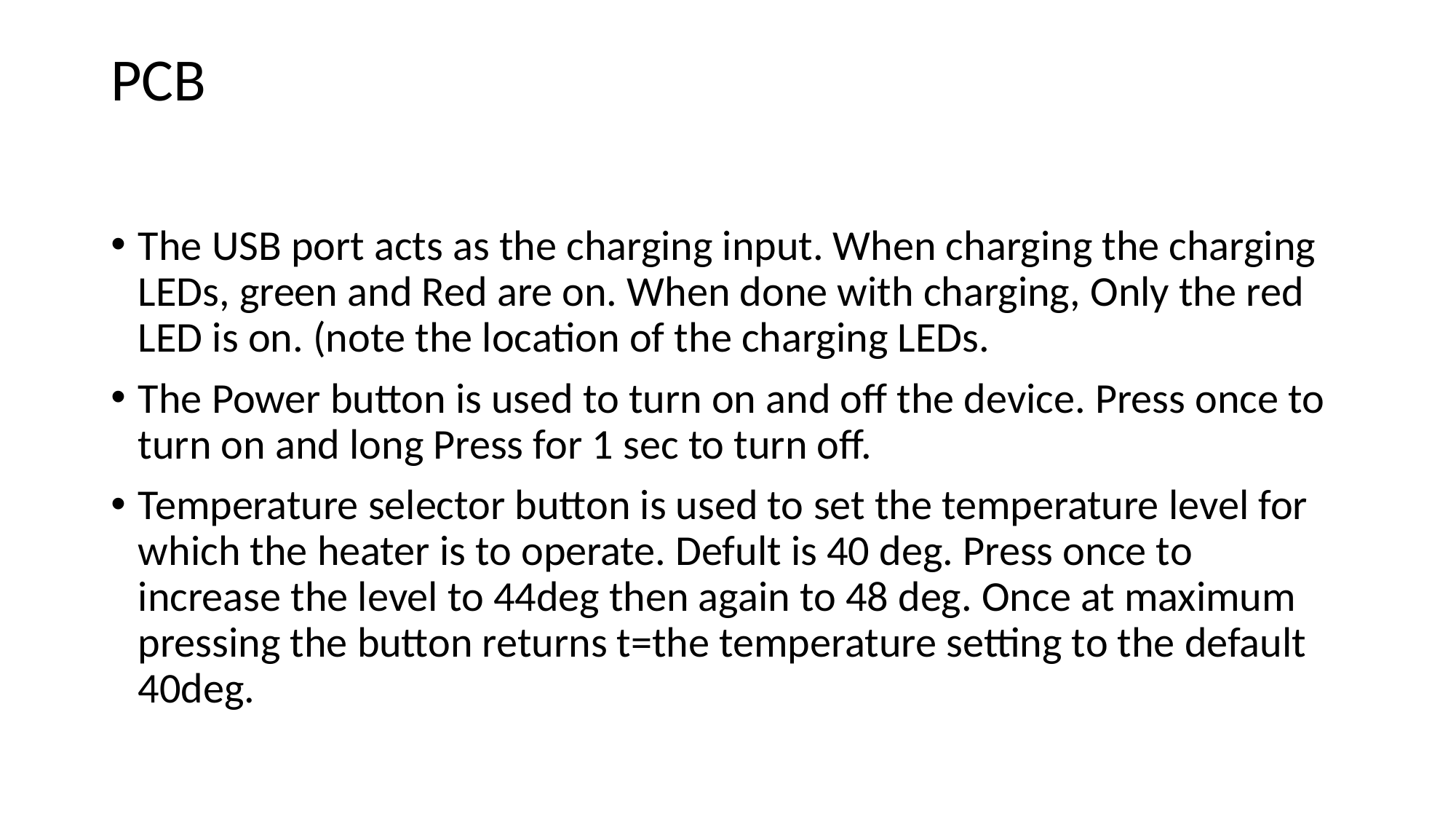

# PCB
The USB port acts as the charging input. When charging the charging LEDs, green and Red are on. When done with charging, Only the red LED is on. (note the location of the charging LEDs.
The Power button is used to turn on and off the device. Press once to turn on and long Press for 1 sec to turn off.
Temperature selector button is used to set the temperature level for which the heater is to operate. Defult is 40 deg. Press once to increase the level to 44deg then again to 48 deg. Once at maximum pressing the button returns t=the temperature setting to the default 40deg.